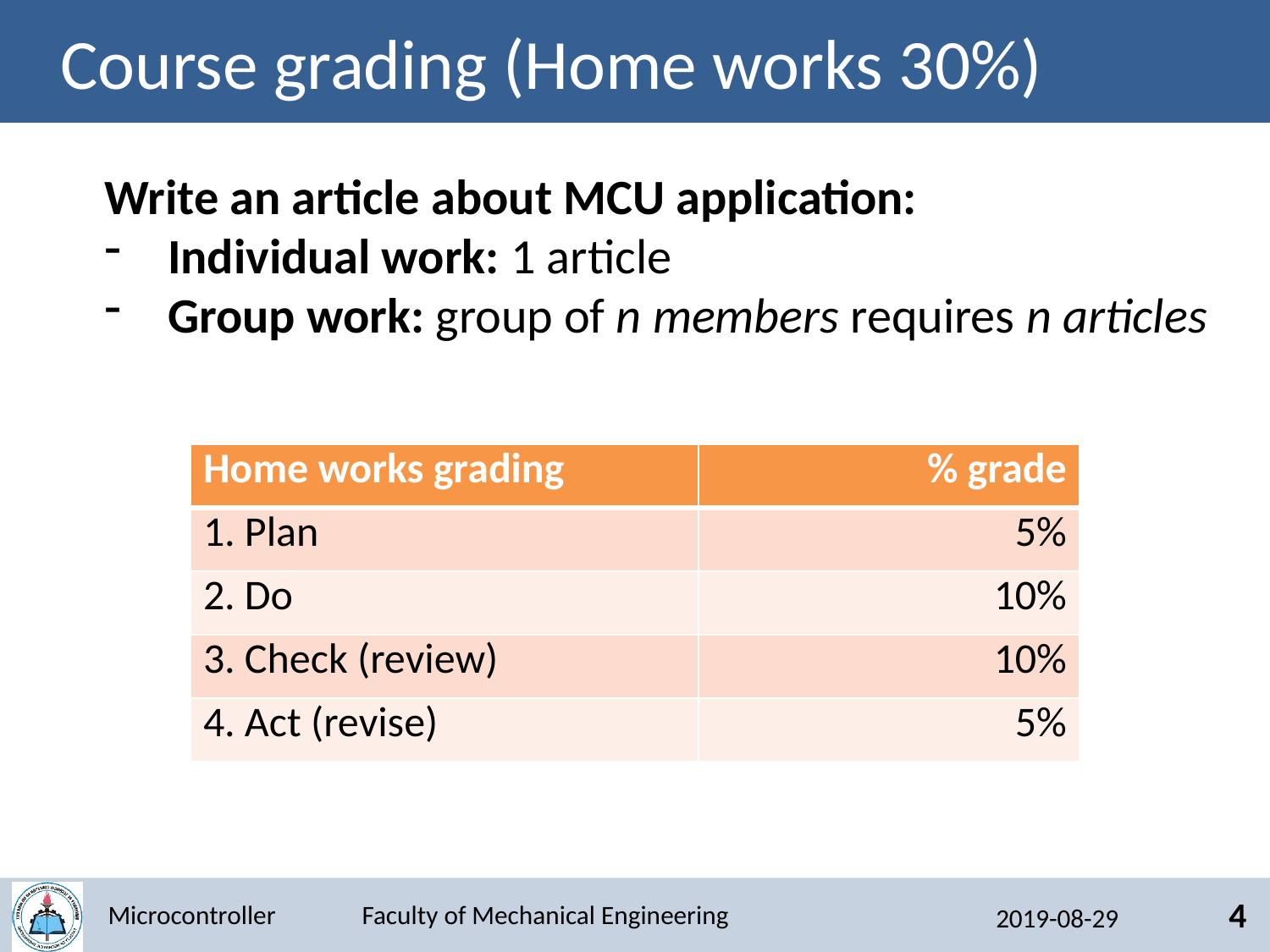

# Course grading (Home works 30%)
Write an article about MCU application:
Individual work: 1 article
Group work: group of n members requires n articles

| Home works grading | % grade |
| --- | --- |
| 1. Plan | 5% |
| 2. Do | 10% |
| 3. Check (review) | 10% |
| 4. Act (revise) | 5% |